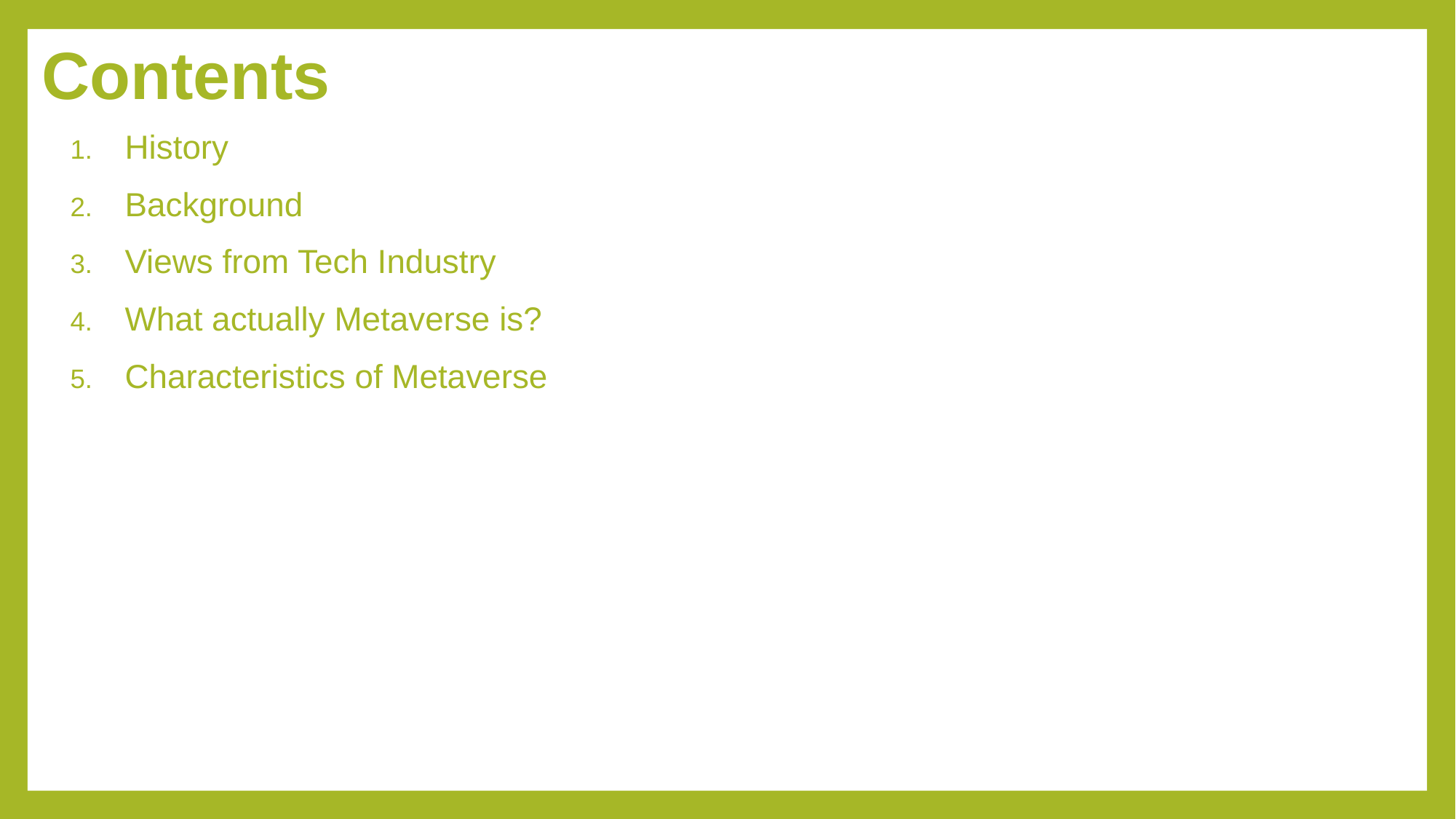

# Contents
History
Background
Views from Tech Industry
What actually Metaverse is?
Characteristics of Metaverse